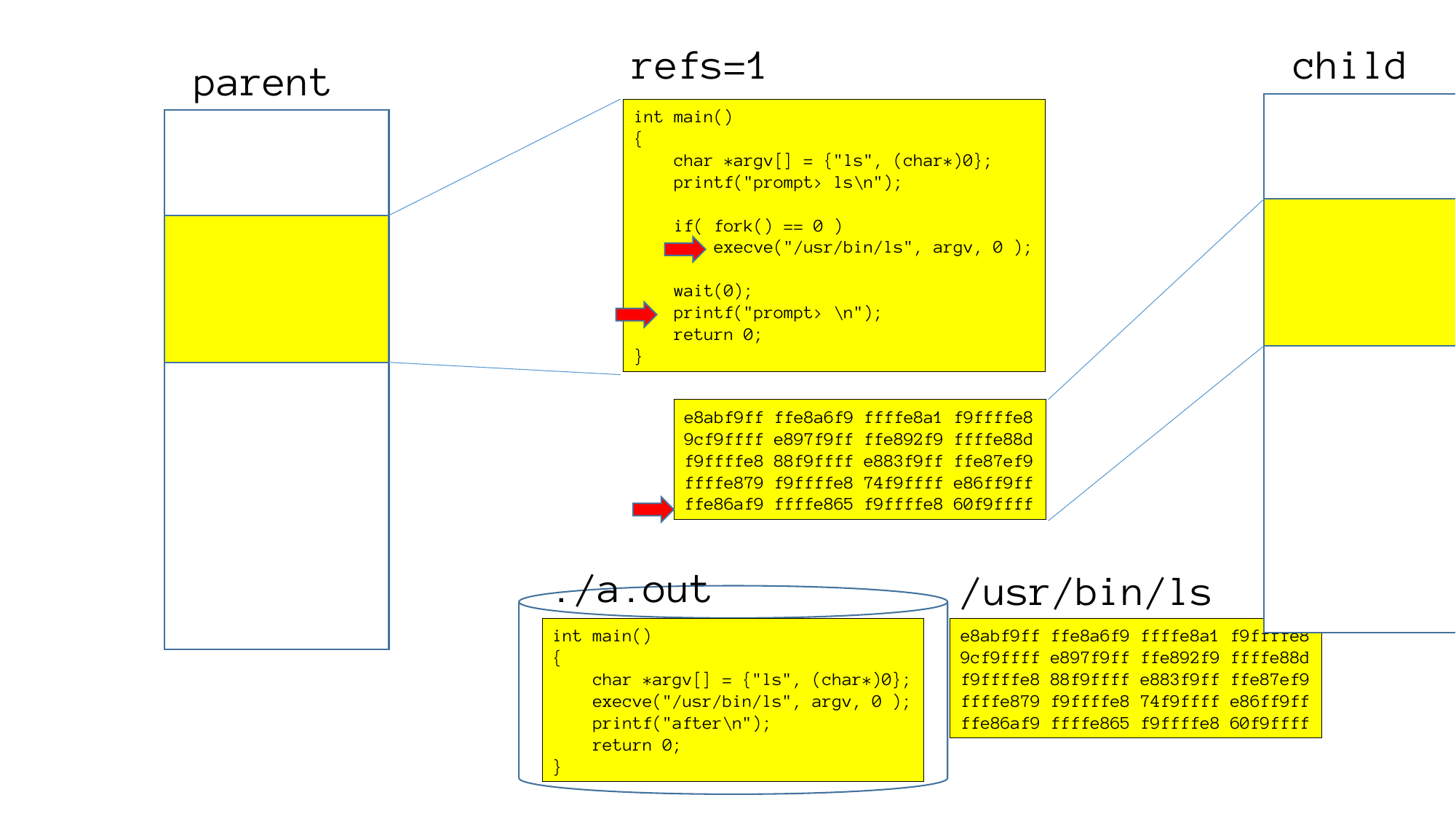

refs=1
child
parent

int main()
{
    char *argv[] = {"ls", (char*)0};
    printf("prompt> ls\n");

    if( fork() == 0 )
        execve("/usr/bin/ls", argv, 0 );

    wait(0);
    printf("prompt> \n");
    return 0;
}

e8abf9ff ffe8a6f9 ffffe8a1 f9ffffe8
9cf9ffff e897f9ff ffe892f9 ffffe88d
f9ffffe8 88f9ffff e883f9ff ffe87ef9
ffffe879 f9ffffe8 74f9ffff e86ff9ff
ffe86af9 ffffe865 f9ffffe8 60f9ffff

./a.out
/usr/bin/ls

int main()
{
    char *argv[] = {"ls", (char*)0};
    execve("/usr/bin/ls", argv, 0 );
    printf("after\n");
    return 0;
}
e8abf9ff ffe8a6f9 ffffe8a1 f9ffffe8
9cf9ffff e897f9ff ffe892f9 ffffe88d
f9ffffe8 88f9ffff e883f9ff ffe87ef9
ffffe879 f9ffffe8 74f9ffff e86ff9ff
ffe86af9 ffffe865 f9ffffe8 60f9ffff